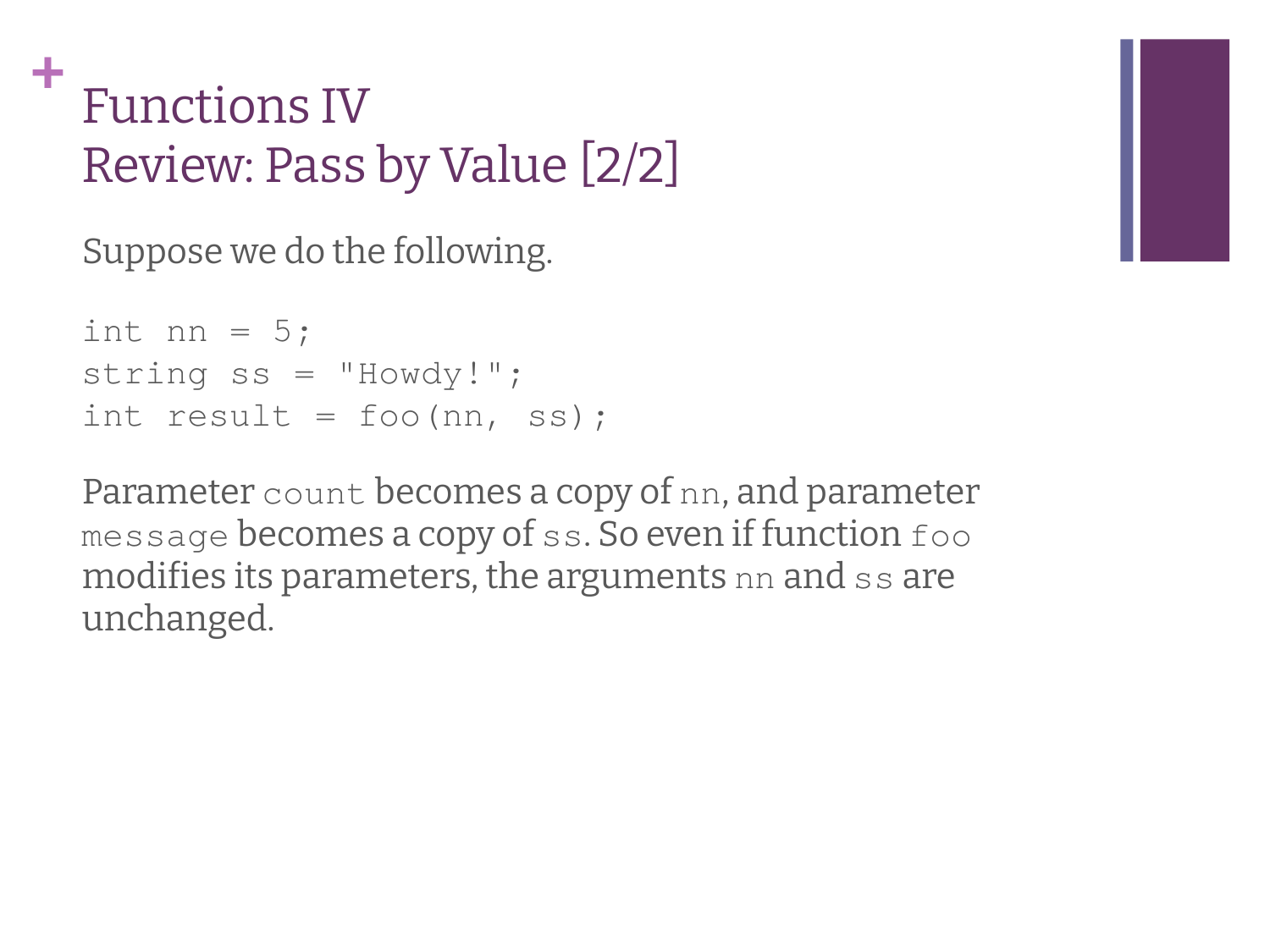

# Functions IV Review: Pass by Value [2/2]
Suppose we do the following.
int nn = 5;
string ss = "Howdy!";
int result = foo(nn, ss);
Parameter count becomes a copy of nn, and parameter message becomes a copy of ss. So even if function foo modifies its parameters, the arguments nn and ss are unchanged.